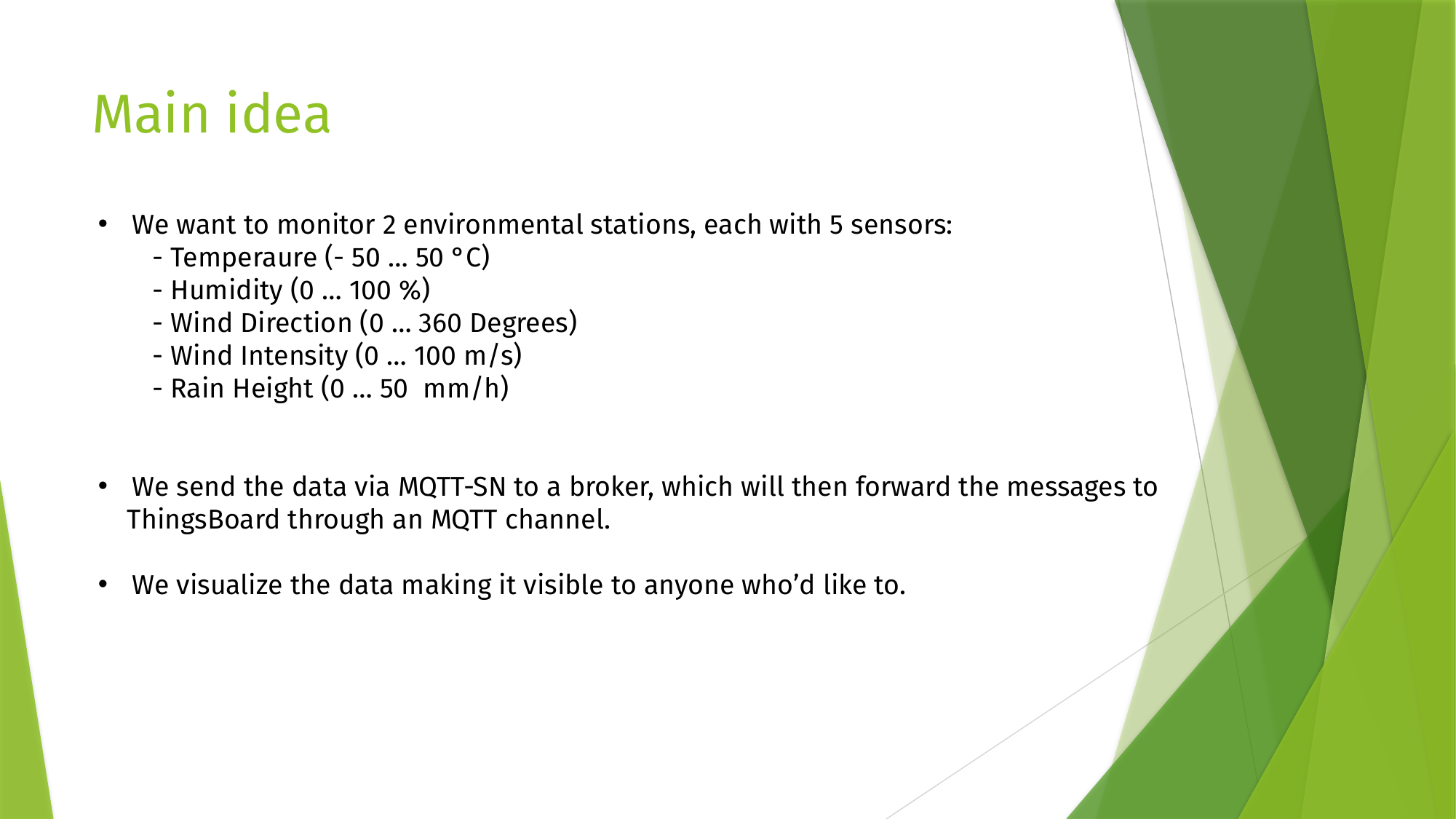

# Main idea
We want to monitor 2 environmental stations, each with 5 sensors:
- Temperaure (- 50 … 50 °C)
- Humidity (0 … 100 %)
- Wind Direction (0 … 360 Degrees)
- Wind Intensity (0 … 100 m/s)
- Rain Height (0 … 50  mm/h)

We send the data via MQTT-SN to a broker, which will then forward the messages to
    ThingsBoard through an MQTT channel.

We visualize the data making it visible to anyone who’d like to.